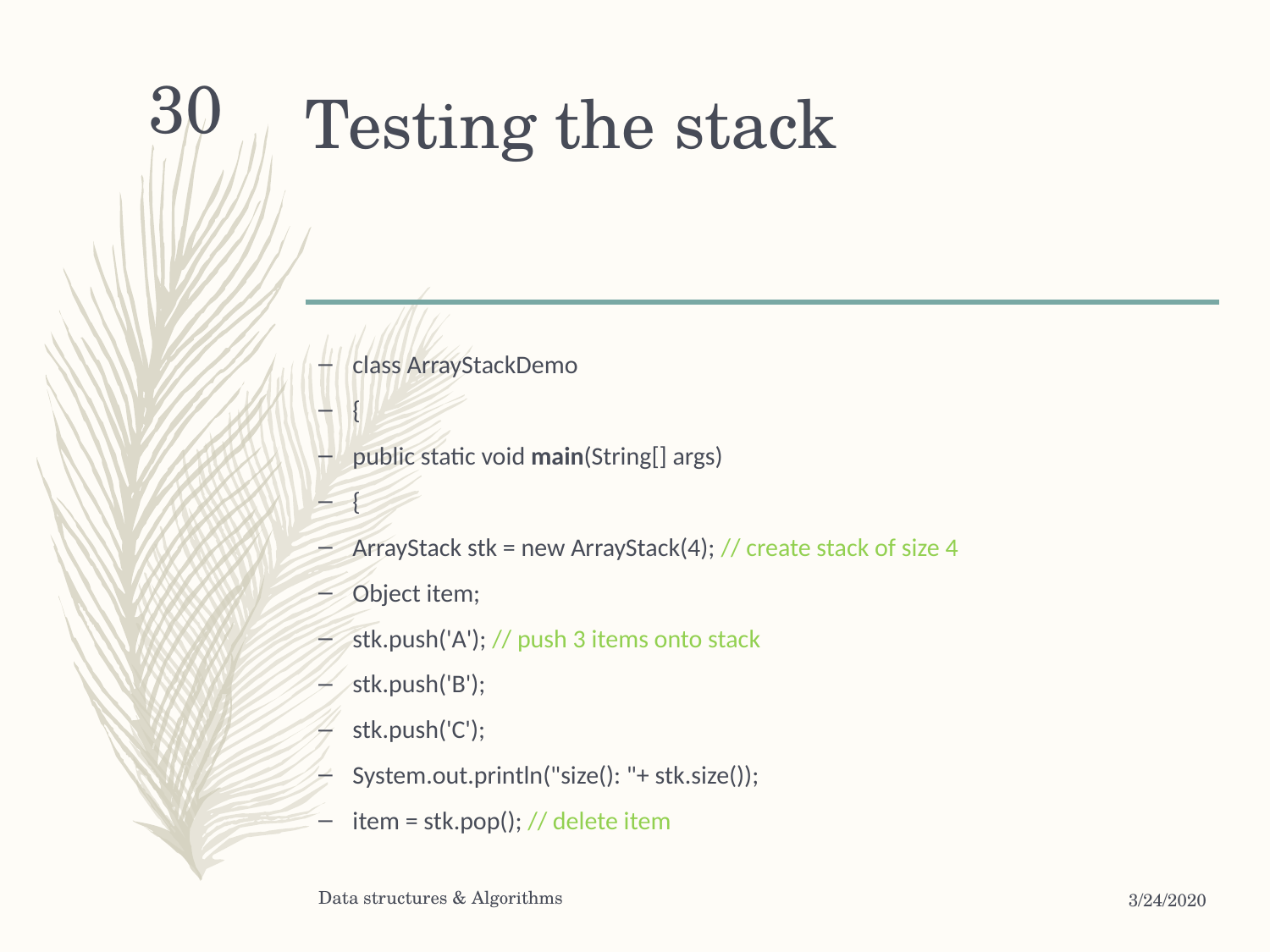

# Testing the stack
30
class ArrayStackDemo
{
public static void main(String[] args)
{
ArrayStack stk = new ArrayStack(4); // create stack of size 4
Object item;
stk.push('A'); // push 3 items onto stack
stk.push('B');
stk.push('C');
System.out.println("size(): "+ stk.size());
item = stk.pop(); // delete item
Data structures & Algorithms
3/24/2020